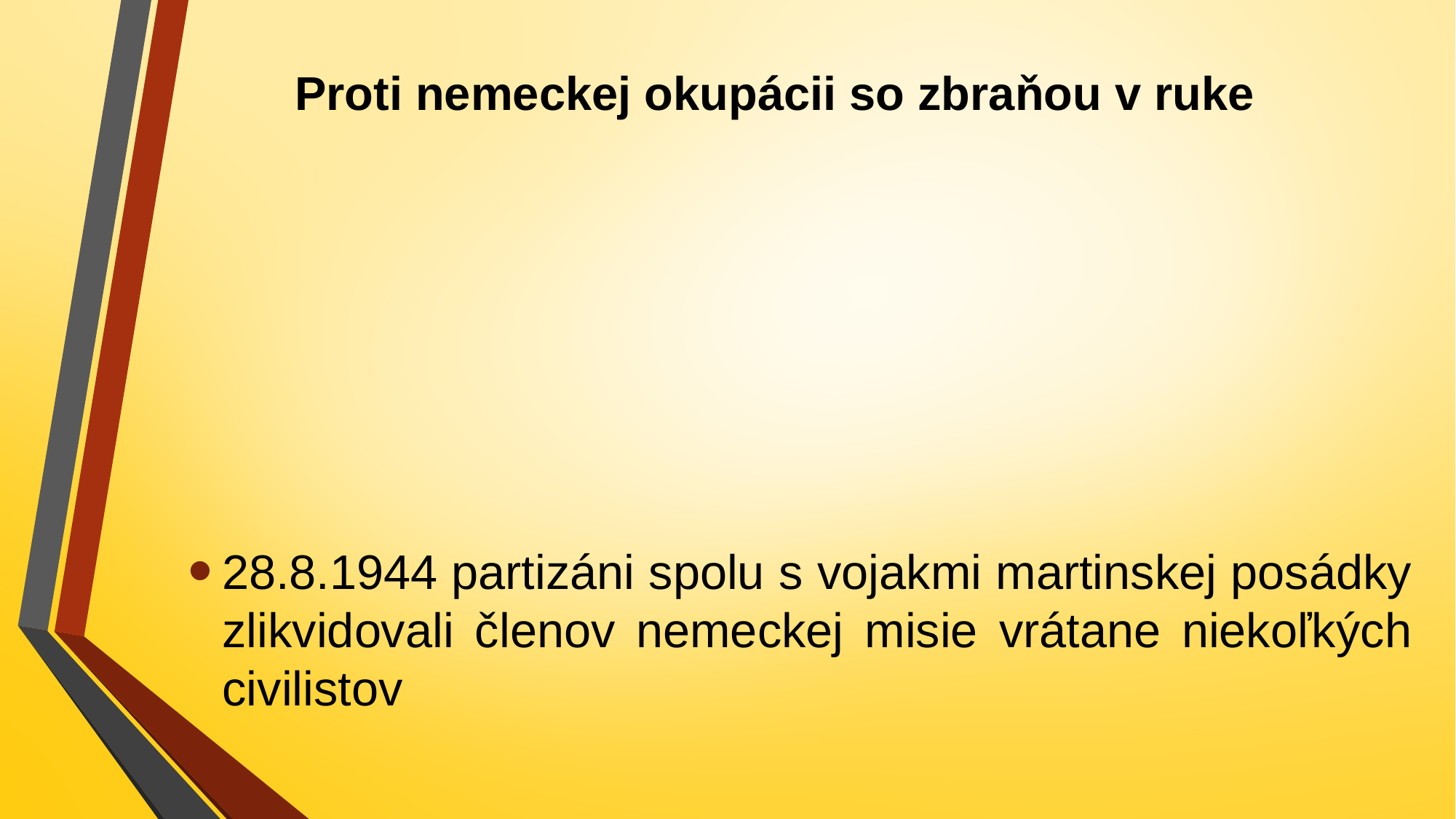

# Proti nemeckej okupácii so zbraňou v ruke

28.8.1944 partizáni spolu s vojakmi martinskej posádky zlikvidovali členov nemeckej misie vrátane niekoľkých civilistov

29.8.1944 slovenské územie začali obsadzovať nemecké vojenské a policajné jednotky